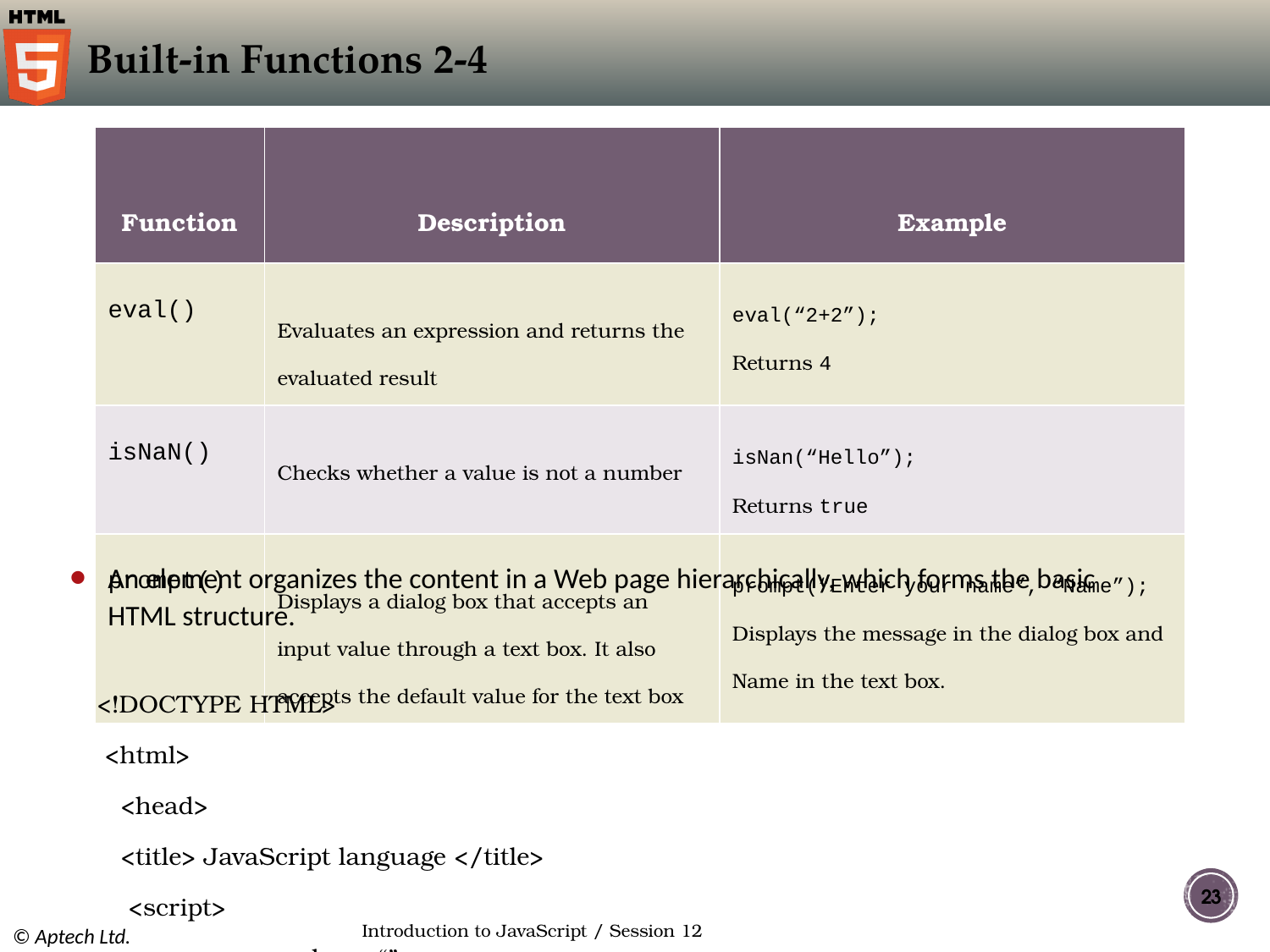

# Built-in Functions 2-4
| Function | Description | Example |
| --- | --- | --- |
| eval() | Evaluates an expression and returns the evaluated result | eval(“2+2”); Returns 4 |
| isNaN() | Checks whether a value is not a number | isNan(“Hello”); Returns true |
| prompt() | Displays a dialog box that accepts an input value through a text box. It also accepts the default value for the text box | prompt(“Enter your name”, “Name”); Displays the message in the dialog box and Name in the text box. |
An element organizes the content in a Web page hierarchically, which forms the basic HTML structure.
<!DOCTYPE HTML>
 <html>
   <head>
   <title> JavaScript language </title>
    <script>
	  var value = “”;
23
Introduction to JavaScript / Session 12